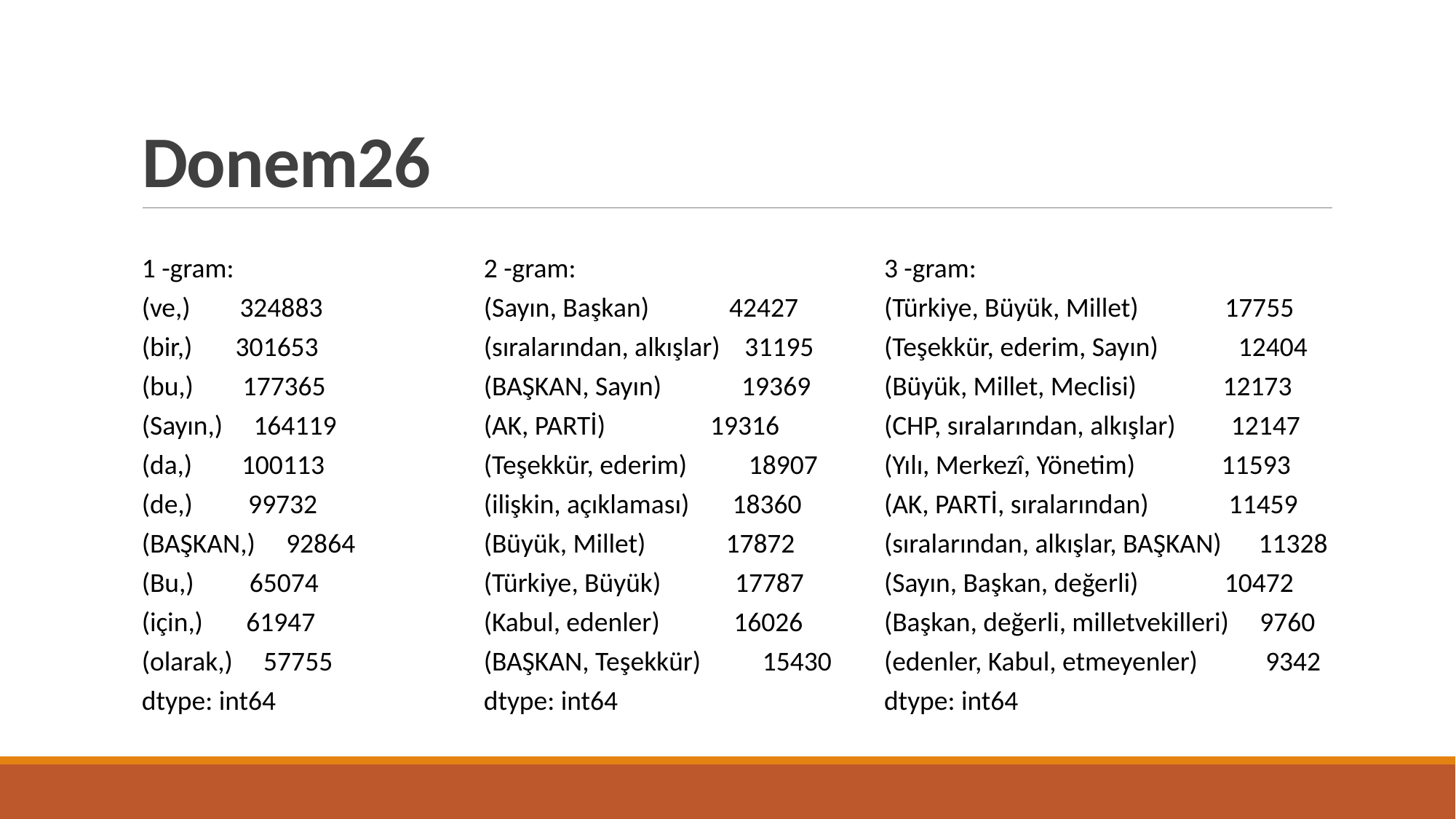

# Donem26
1 -gram:
(ve,)        324883
(bir,)       301653
(bu,)        177365
(Sayın,)     164119
(da,)        100113
(de,)         99732
(BAŞKAN,)     92864
(Bu,)         65074
(için,)       61947
(olarak,)     57755
dtype: int64
2 -gram:
(Sayın, Başkan)             42427
(sıralarından, alkışlar)    31195
(BAŞKAN, Sayın)             19369
(AK, PARTİ)                 19316
(Teşekkür, ederim)          18907
(ilişkin, açıklaması)       18360
(Büyük, Millet)             17872
(Türkiye, Büyük)            17787
(Kabul, edenler)            16026
(BAŞKAN, Teşekkür)          15430
dtype: int64
3 -gram:
(Türkiye, Büyük, Millet)              17755
(Teşekkür, ederim, Sayın)             12404
(Büyük, Millet, Meclisi)              12173
(CHP, sıralarından, alkışlar)         12147
(Yılı, Merkezî, Yönetim)              11593
(AK, PARTİ, sıralarından)             11459
(sıralarından, alkışlar, BAŞKAN)      11328
(Sayın, Başkan, değerli)              10472
(Başkan, değerli, milletvekilleri)     9760
(edenler, Kabul, etmeyenler)           9342
dtype: int64